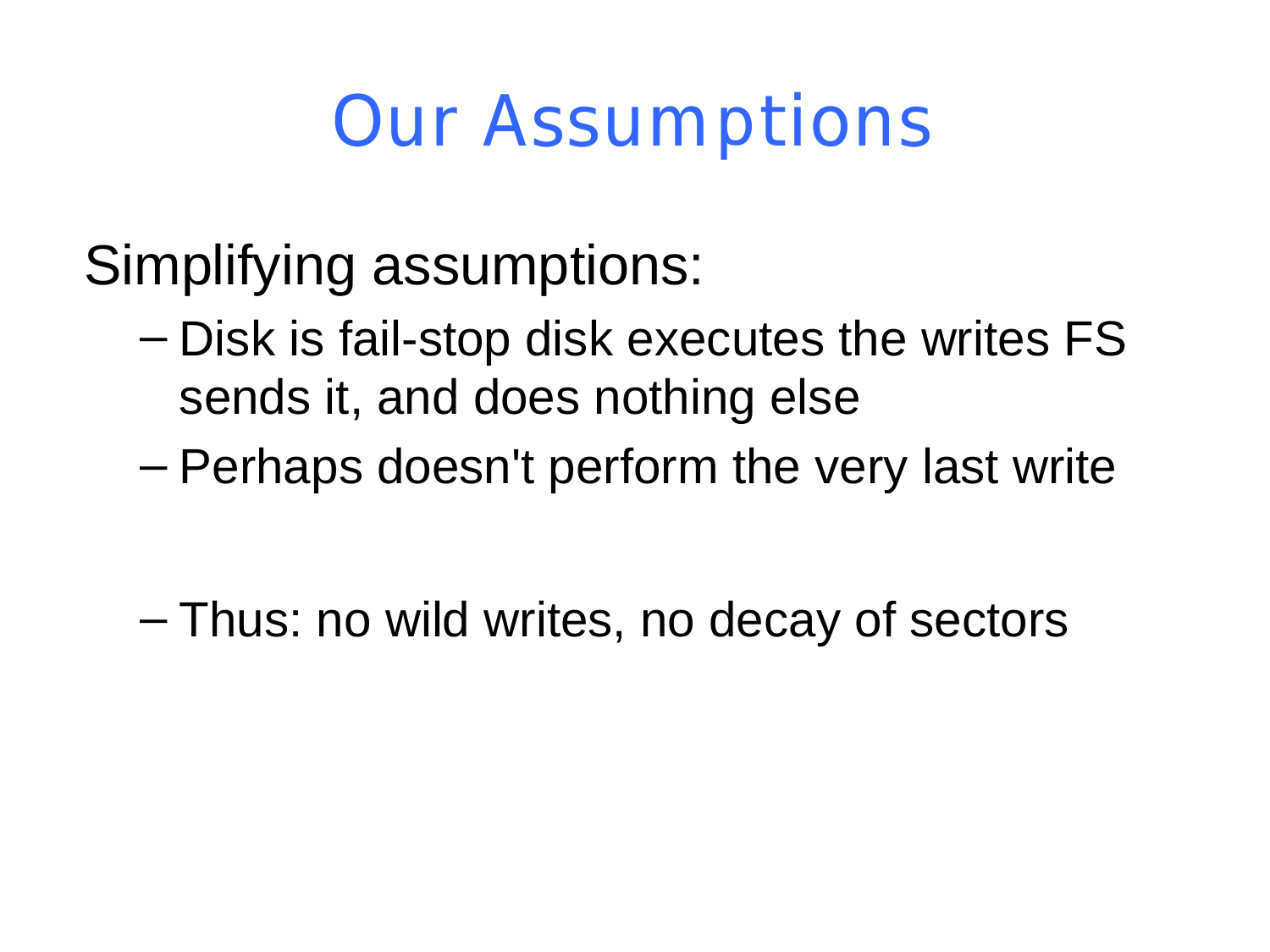

# Our Assumptions
Simplifying assumptions:
Disk is fail-stop disk executes the writes FS sends it, and does nothing else
Perhaps doesn't perform the very last write

Thus: no wild writes, no decay of sectors